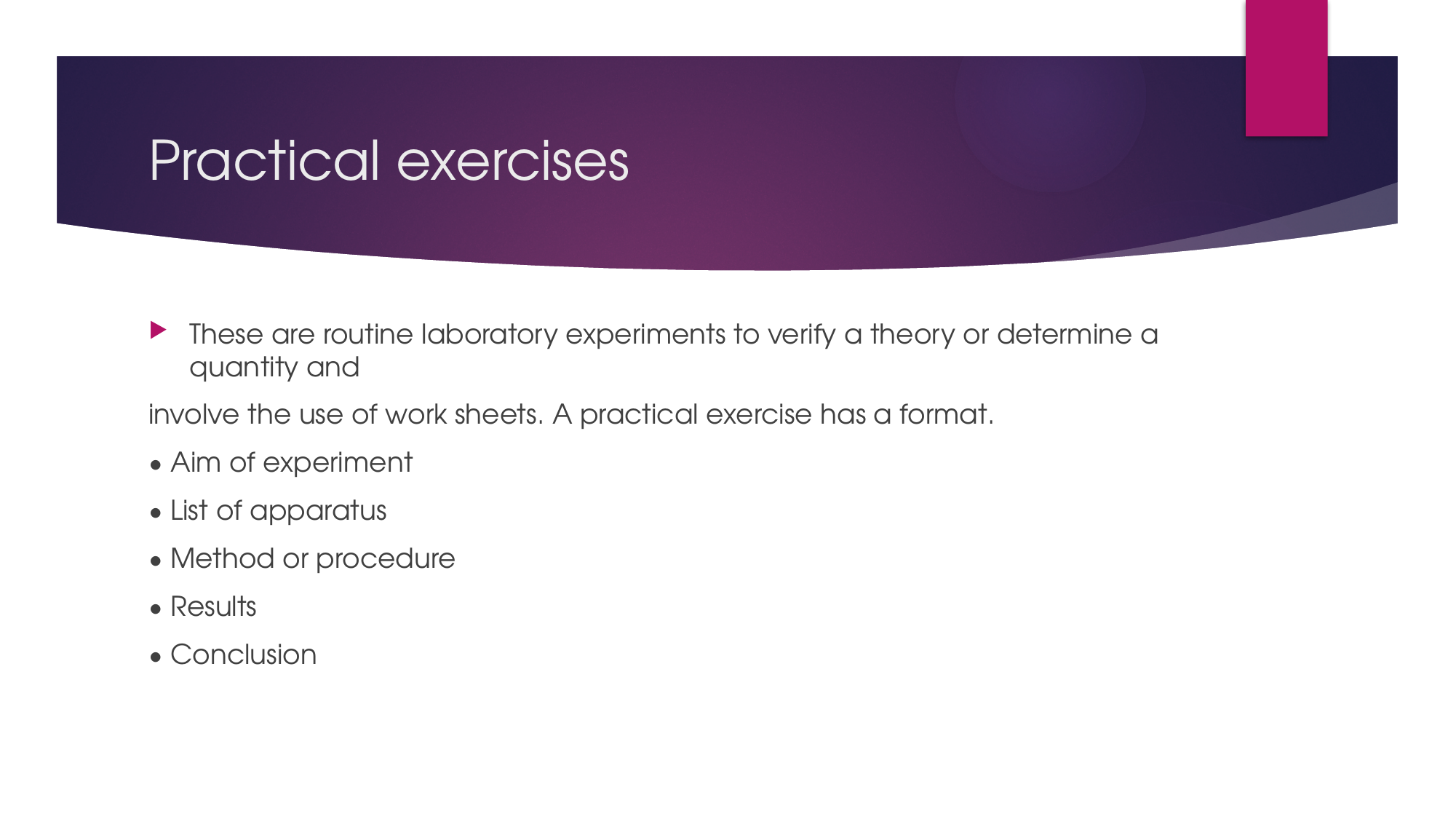

# Practical exercises
These are routine laboratory experiments to verify a theory or determine a quantity and
involve the use of work sheets. A practical exercise has a format.
• Aim of experiment
• List of apparatus
• Method or procedure
• Results
• Conclusion